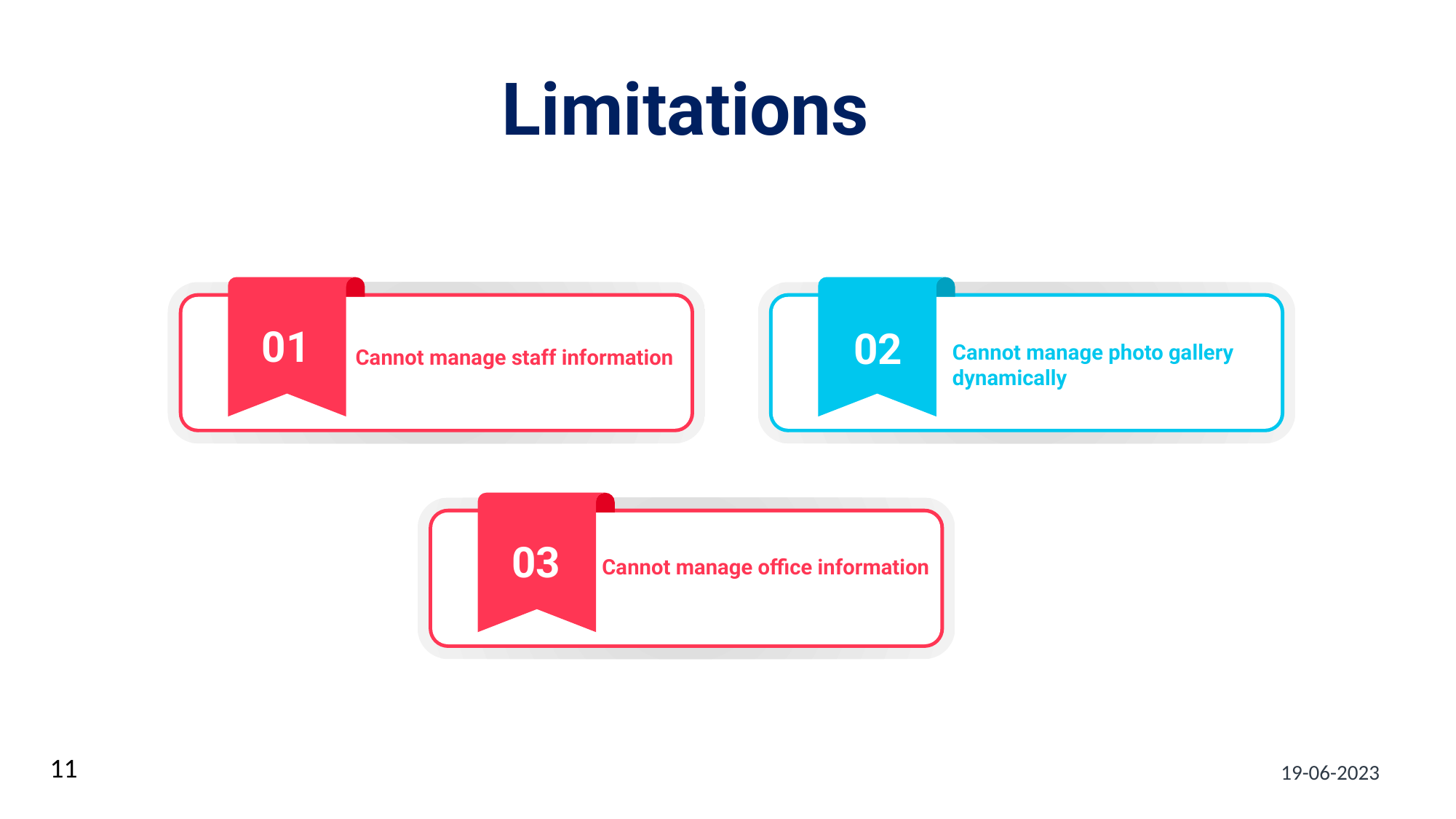

# Limitations

01
02
Cannot manage photo gallery dynamically

Cannot manage staff information

03
Cannot manage office information

11
19-06-2023